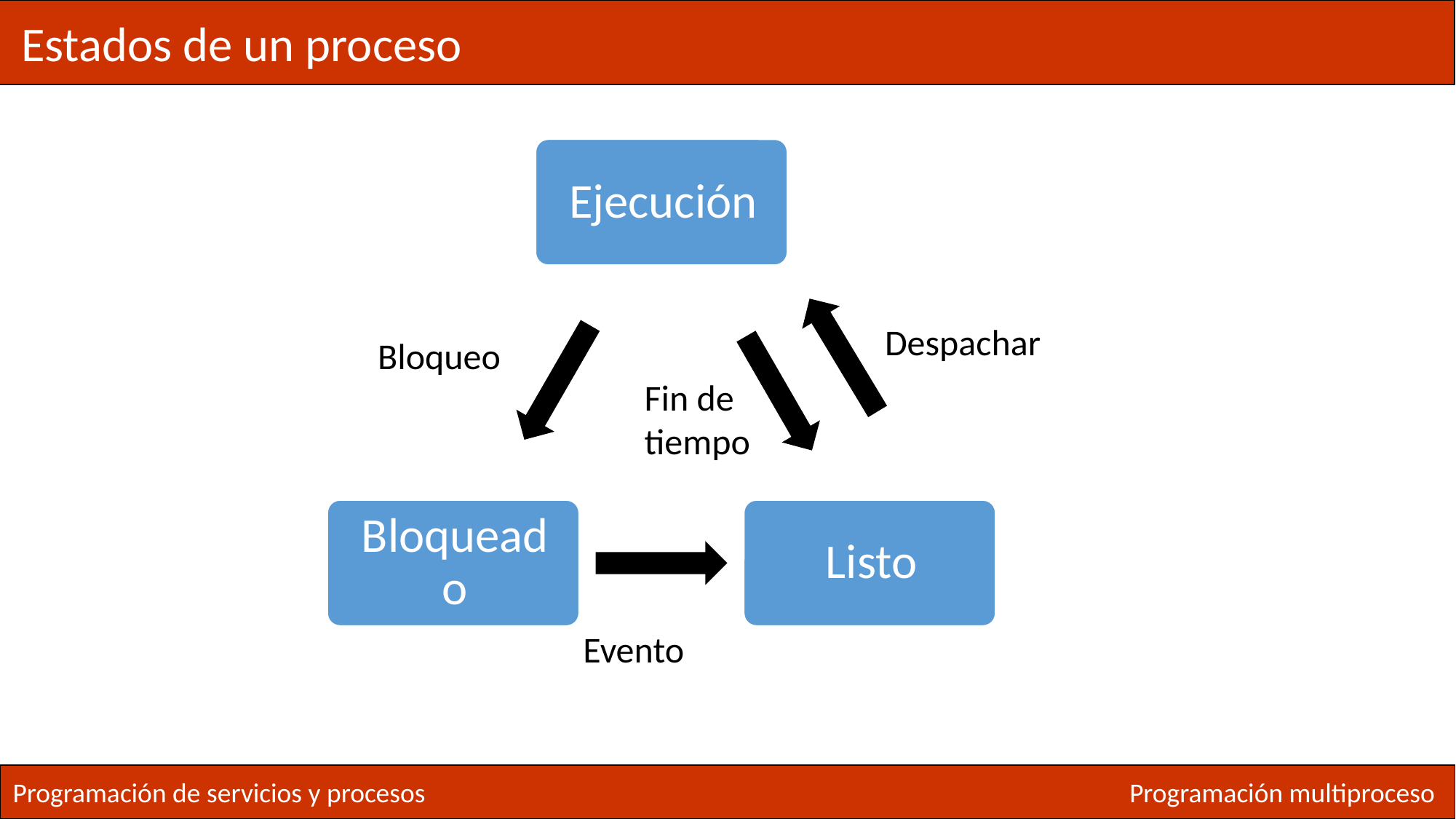

Estados de un proceso
Ejecución

Listo

Bloqueado

Despachar
Bloqueo

Fin de tiempo
Evento

Programación de servicios y procesos
Programación multiproceso